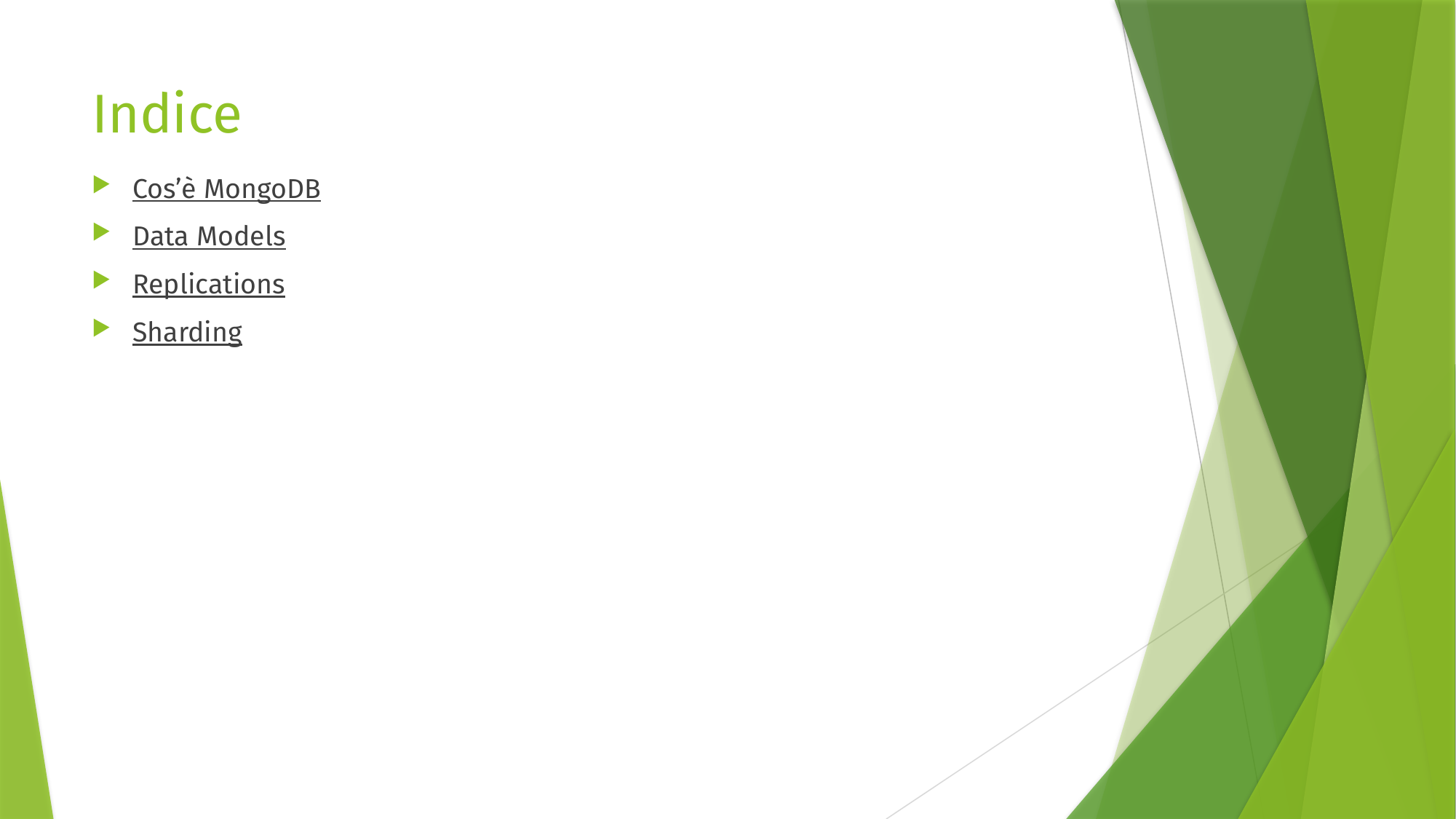

# Indice
Cos’è MongoDB
Data Models
Replications
Sharding